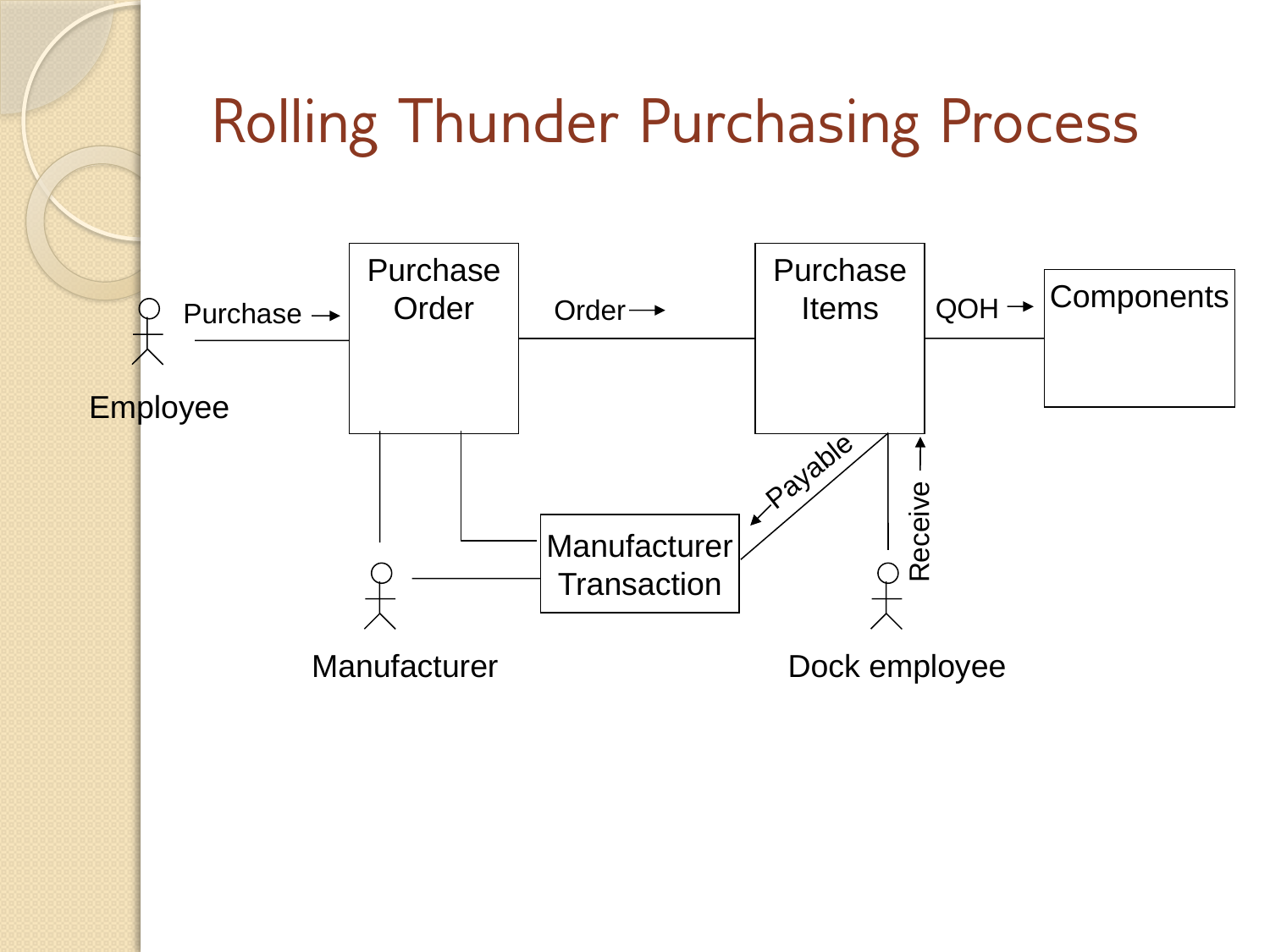

# Rolling Thunder Purchasing Process
Purchase
Order
Purchase
Items
Components
QOH
Order
Purchase

Employee

Payable

Receive
Manufacturer
Transaction

Manufacturer
Dock employee